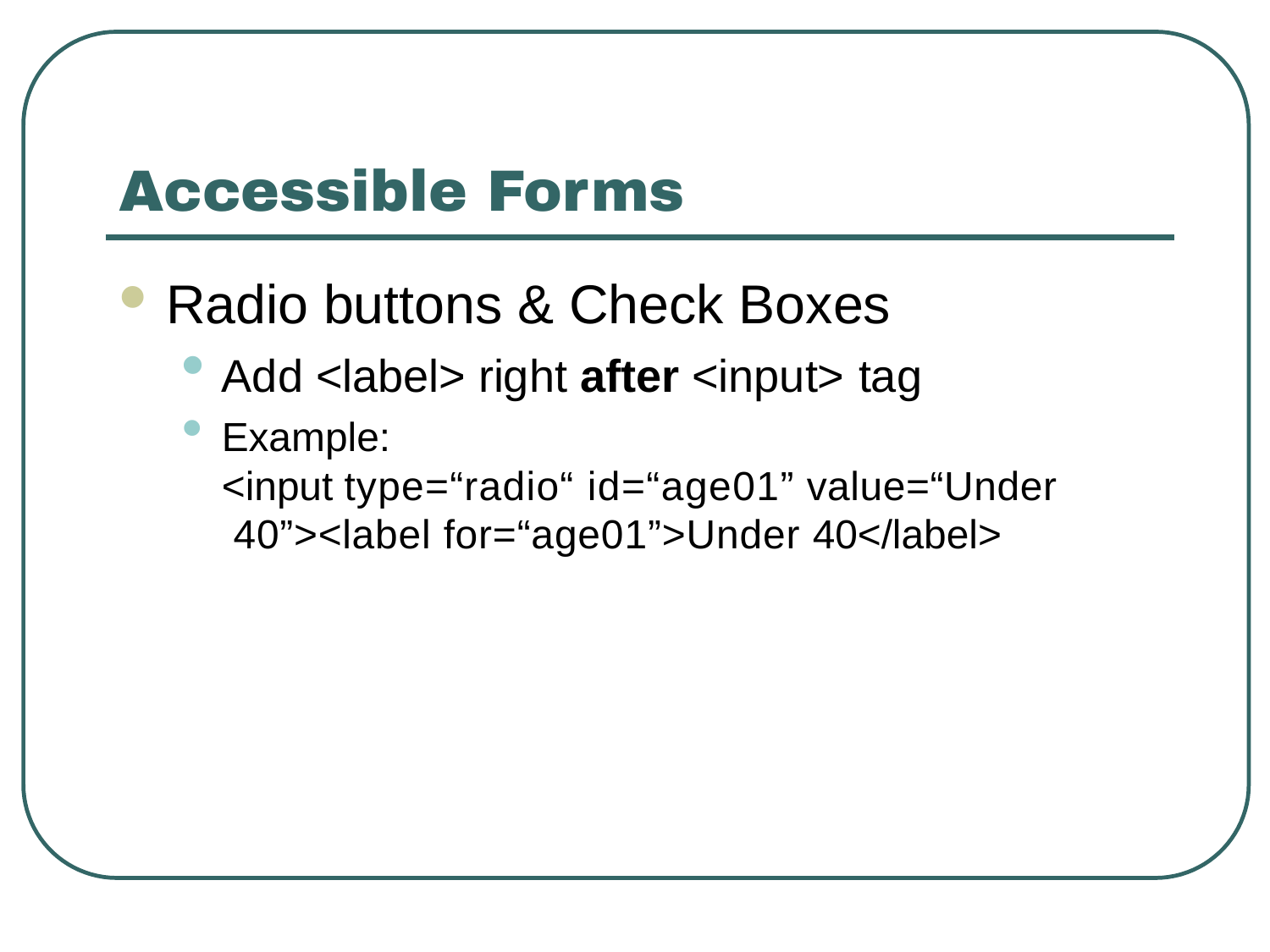

# Accessible Forms
Radio buttons & Check Boxes
Add <label> right after <input> tag
Example:
<input type=“radio“ id=“age01” value=“Under  40”><label for=“age01”>Under 40</label>